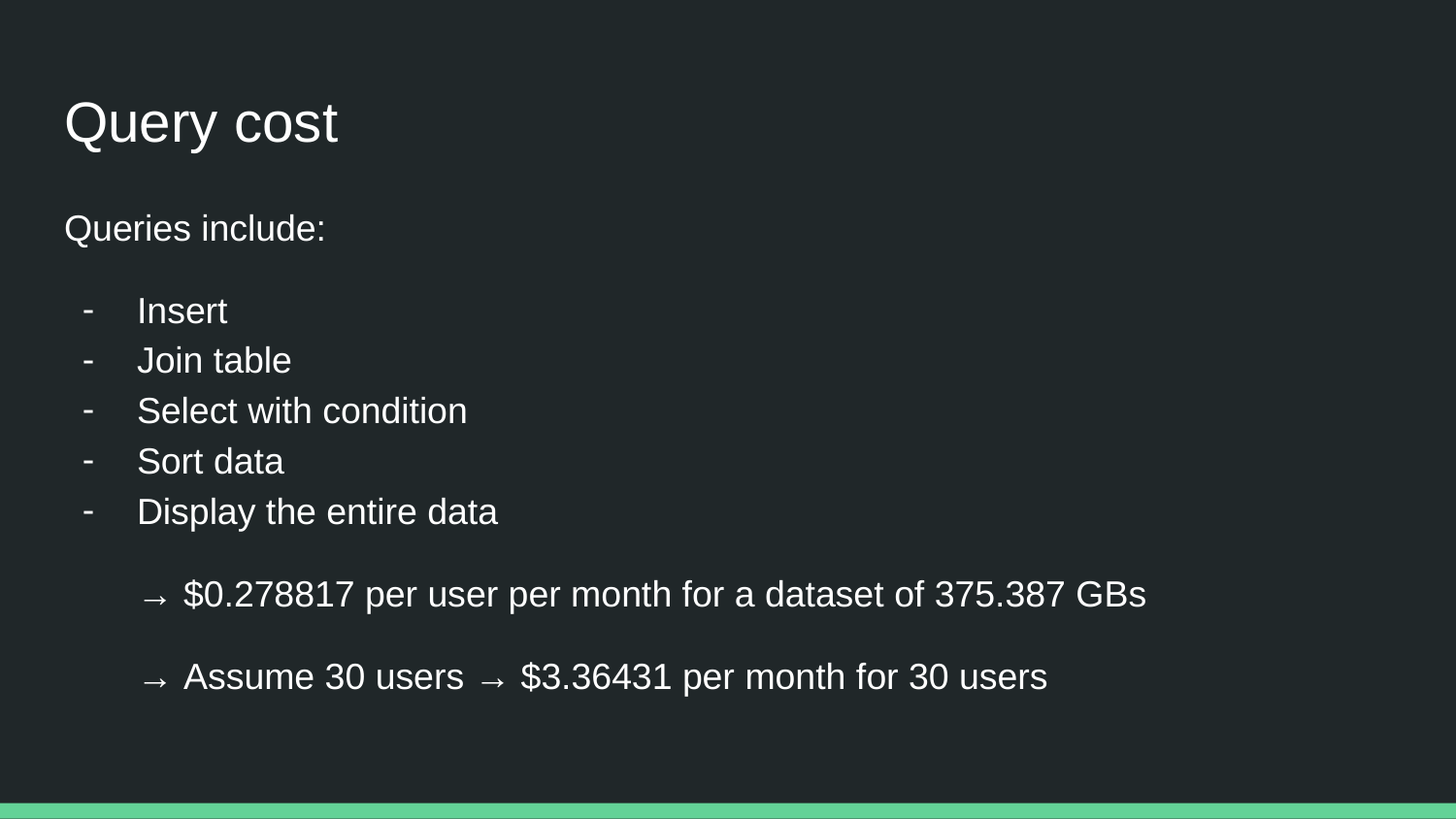

# Query cost
Queries include:
Insert
Join table
Select with condition
Sort data
Display the entire data
→ $0.278817 per user per month for a dataset of 375.387 GBs
→ Assume 30 users → $3.36431 per month for 30 users